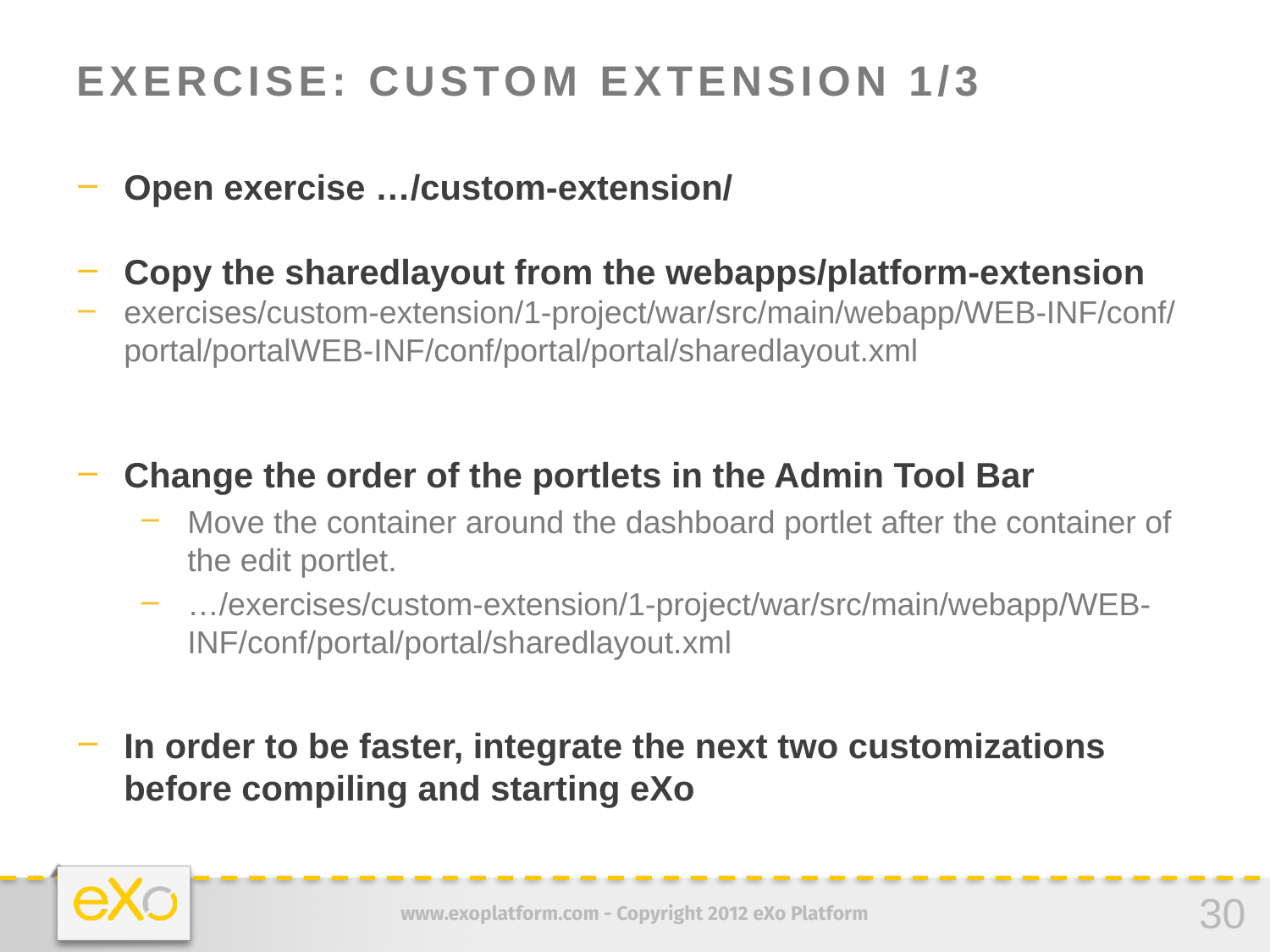

# Exercise: Custom Extension 1/3
Open exercise …/custom-extension/

Copy the sharedlayout from the webapps/platform-extension
exercises/custom-extension/1-project/war/src/main/webapp/WEB-INF/conf/portal/portalWEB-INF/conf/portal/portal/sharedlayout.xml

Change the order of the portlets in the Admin Tool Bar
Move the container around the dashboard portlet after the container of the edit portlet.
…/exercises/custom-extension/1-project/war/src/main/webapp/WEB-INF/conf/portal/portal/sharedlayout.xml

In order to be faster, integrate the next two customizations before compiling and starting eXo